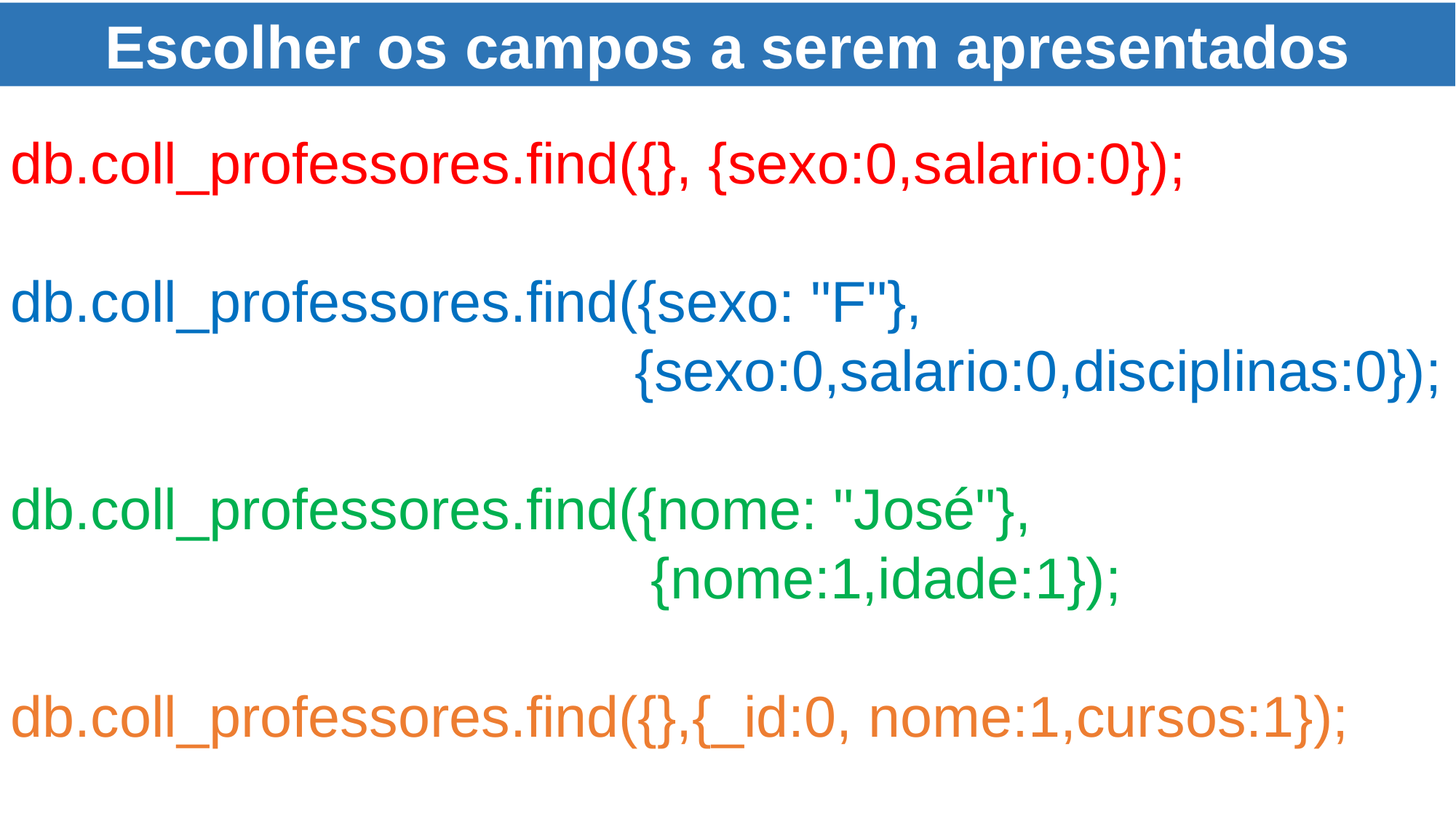

Escolher os campos a serem apresentados
db.coll_professores.find({}, {sexo:0,salario:0});

db.coll_professores.find({sexo: "F"},
                                       {sexo:0,salario:0,disciplinas:0});

db.coll_professores.find({nome: "José"},
                                        {nome:1,idade:1});

db.coll_professores.find({},{_id:0, nome:1,cursos:1});